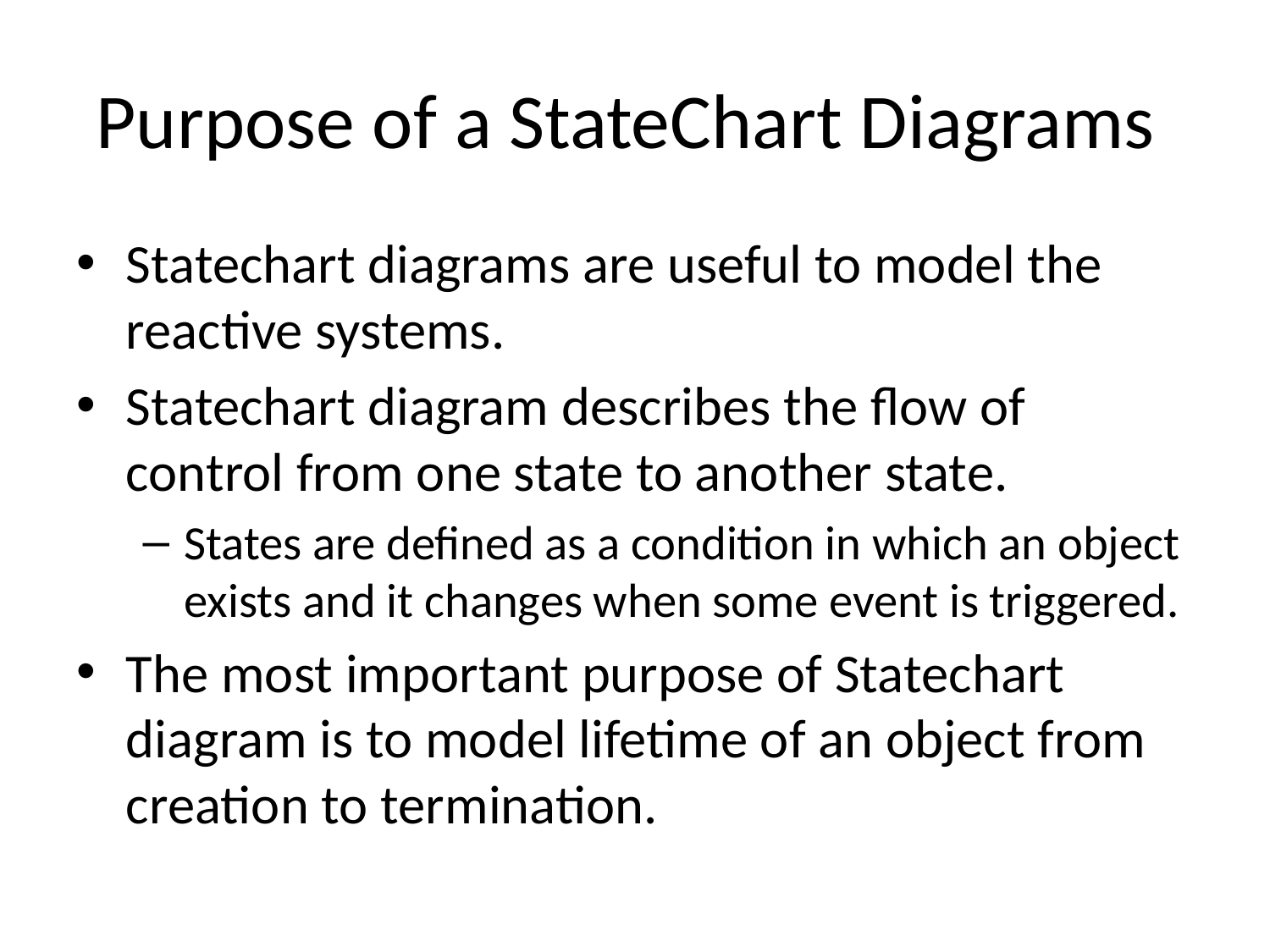

# Purpose of a StateChart Diagrams
Statechart diagrams are useful to model the reactive systems.
Statechart diagram describes the flow of control from one state to another state.
States are defined as a condition in which an object exists and it changes when some event is triggered.
The most important purpose of Statechart diagram is to model lifetime of an object from creation to termination.